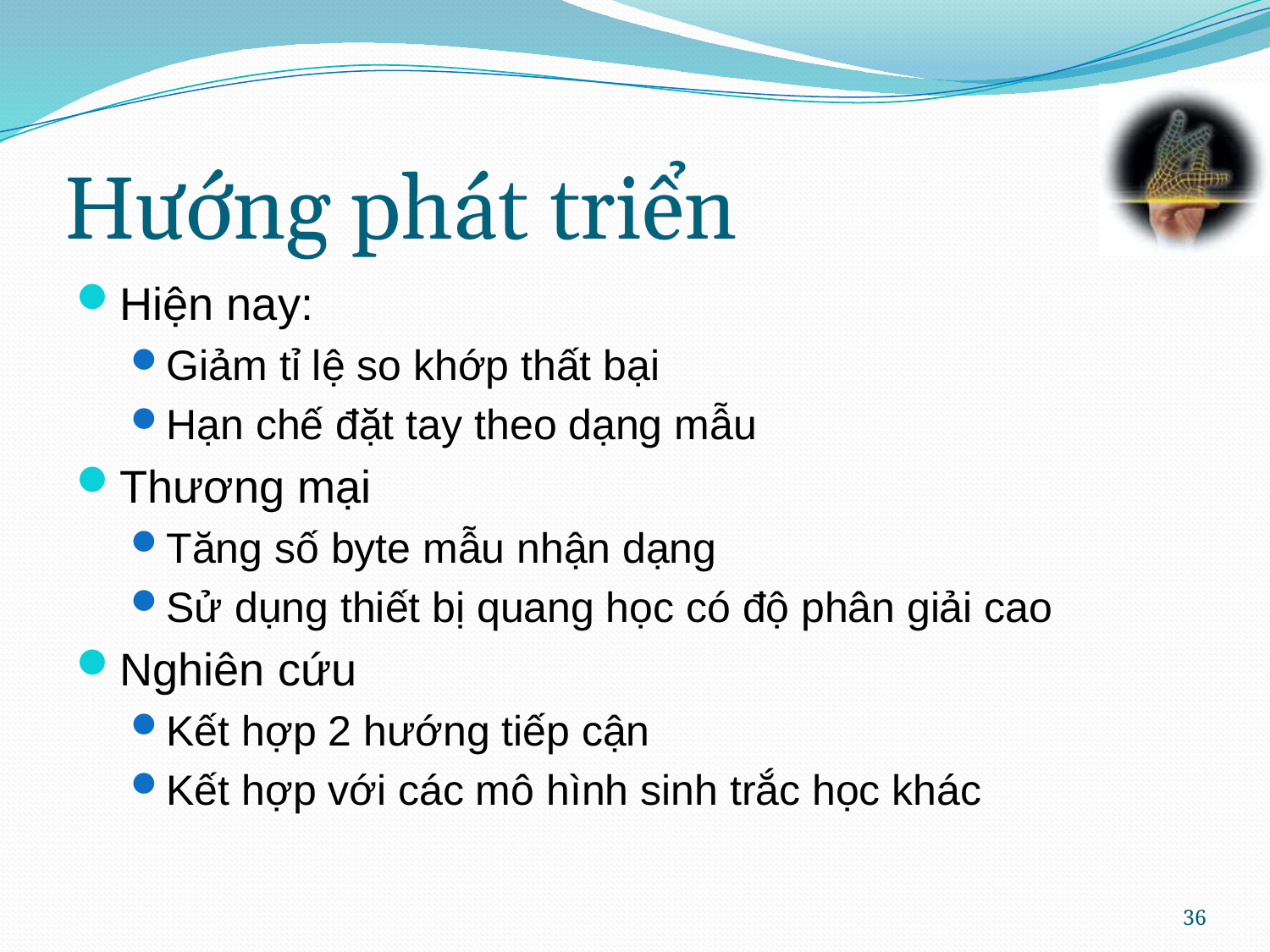

# Hướng phát triển
Hiện nay:
Giảm tỉ lệ so khớp thất bại
Hạn chế đặt tay theo dạng mẫu
Thương mại
Tăng số byte mẫu nhận dạng
Sử dụng thiết bị quang học có độ phân giải cao
Nghiên cứu
Kết hợp 2 hướng tiếp cận
Kết hợp với các mô hình sinh trắc học khác

36